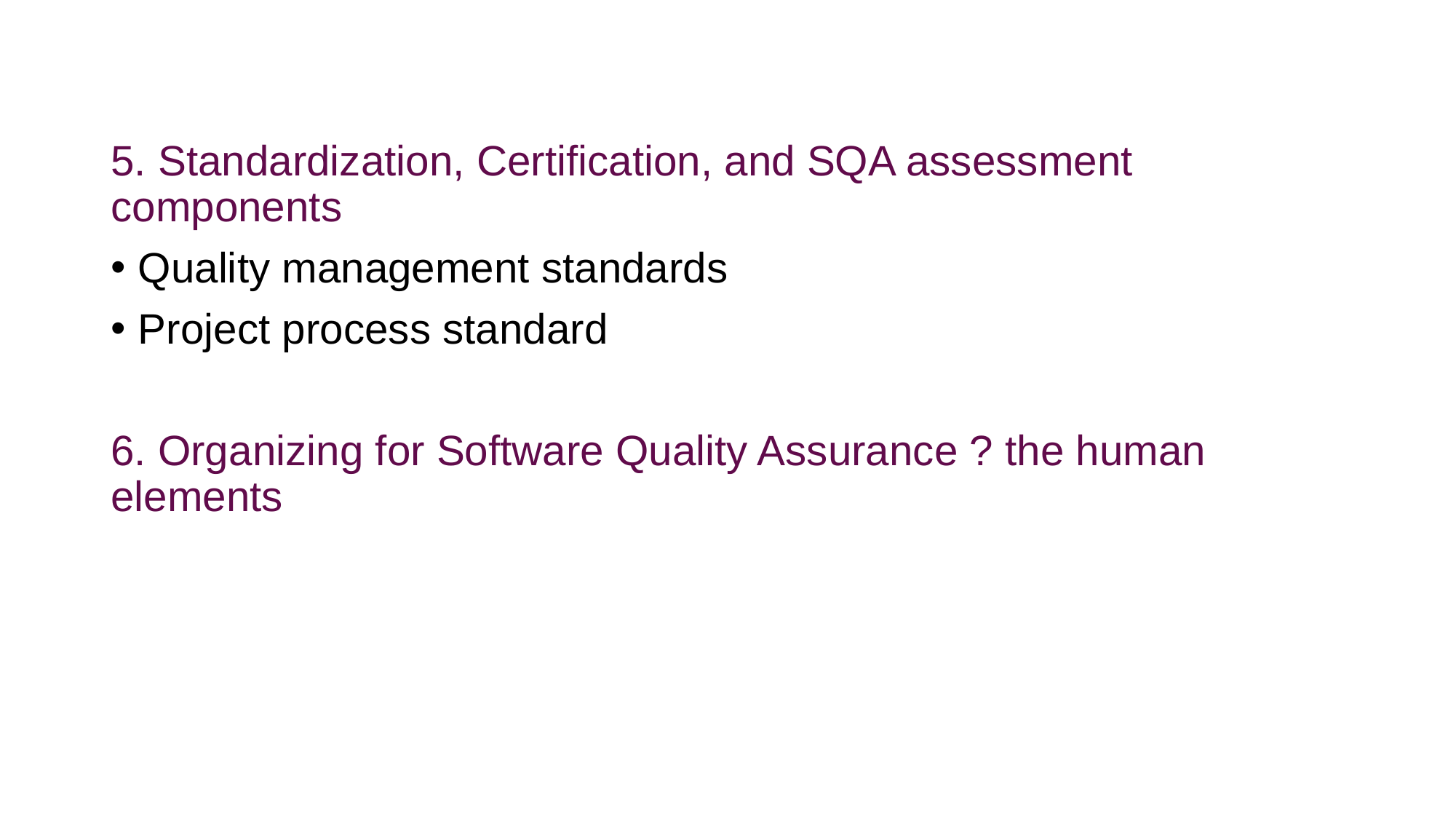

5. Standardization, Certification, and SQA assessment components
Quality management standards
Project process standard

6. Organizing for Software Quality Assurance ? the human elements